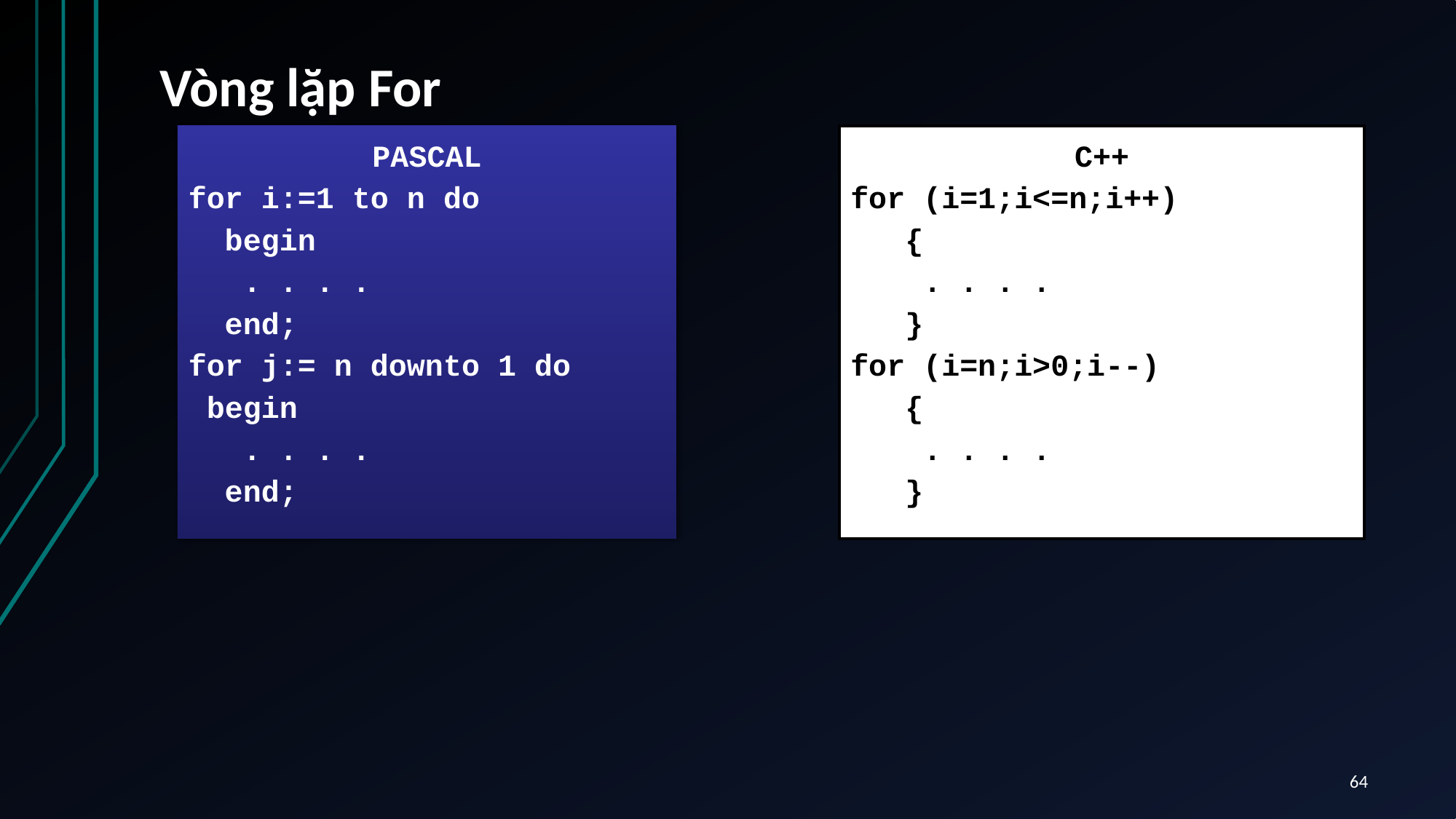

# Vòng lặp For
PASCAL
for i:=1 to n do
  begin
   . . . .
  end;
for j:= n downto 1 do
 begin
   . . . .
  end;

C++
for (i=1;i<=n;i++)
   {
    . . . .
   }
for (i=n;i>0;i--)
   {
    . . . .
   }
64